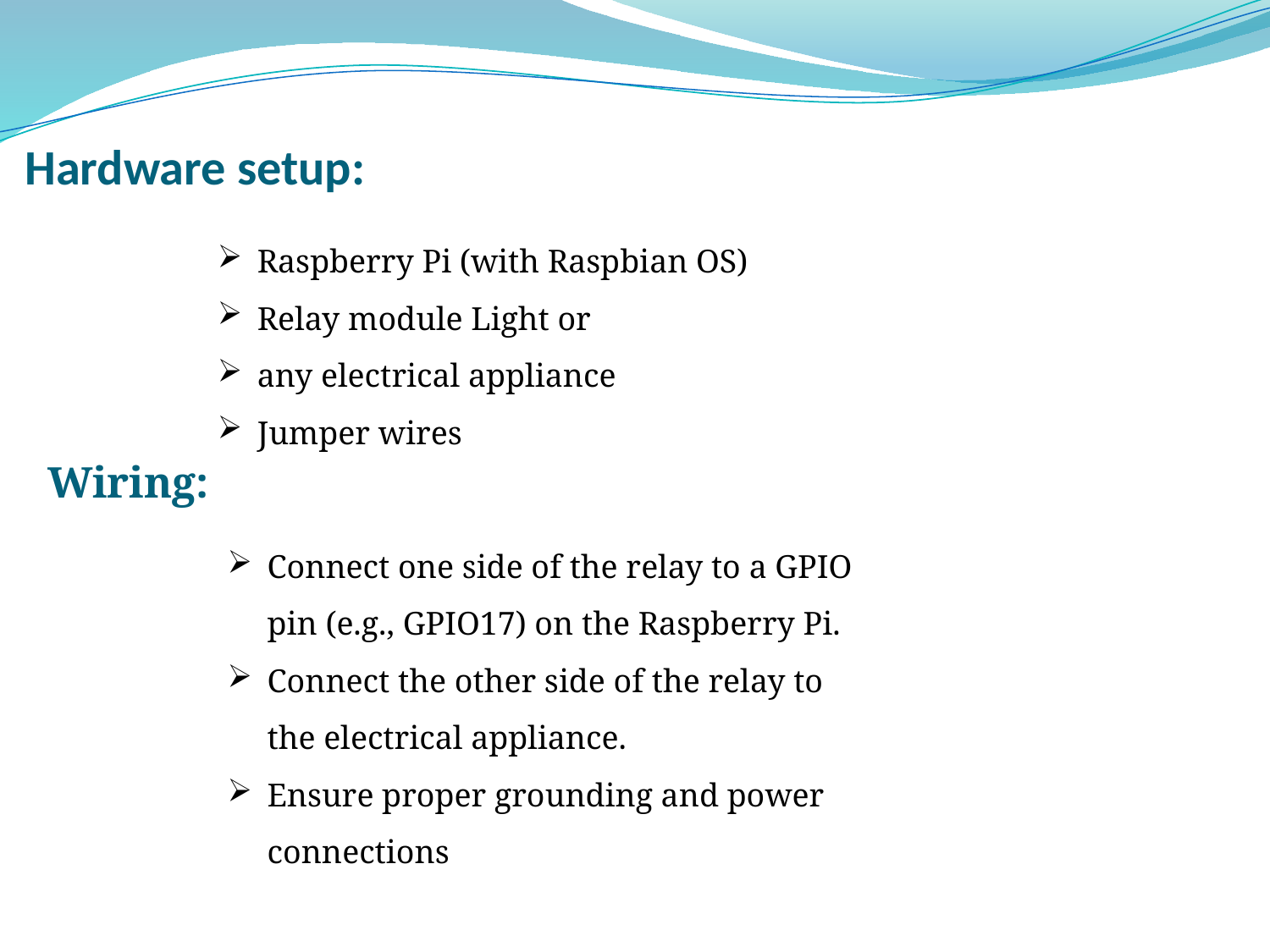

# Hardware setup:
Raspberry Pi (with Raspbian OS)
Relay module Light or
any electrical appliance
Jumper wires
Wiring:
Connect one side of the relay to a GPIO pin (e.g., GPIO17) on the Raspberry Pi.
Connect the other side of the relay to the electrical appliance.
Ensure proper grounding and power connections